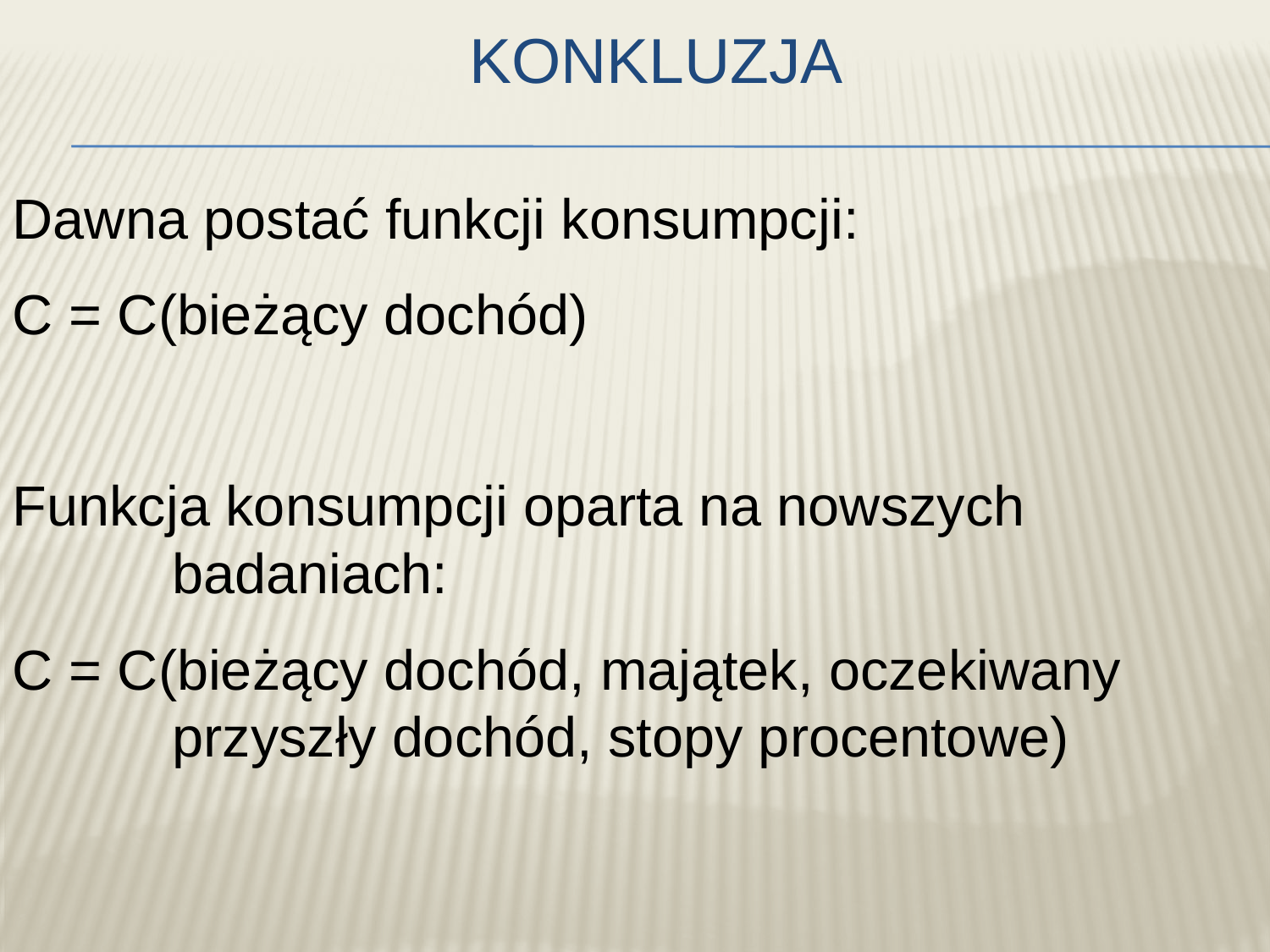

# Konkluzja
Dawna postać funkcji konsumpcji:
C = C(bieżący dochód)

Funkcja konsumpcji oparta na nowszych badaniach:
C = C(bieżący dochód, majątek, oczekiwany przyszły dochód, stopy procentowe)